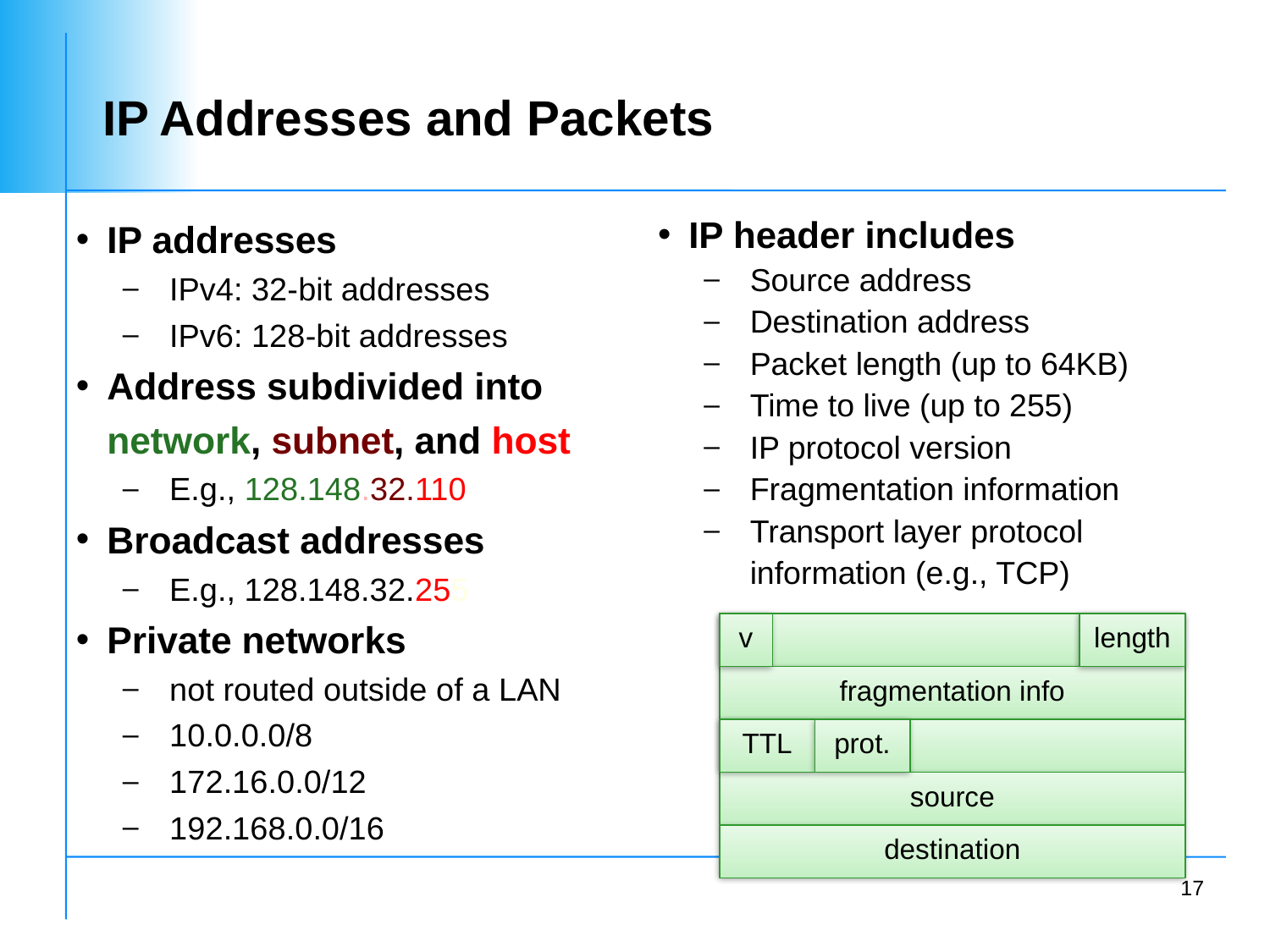

# IP Addresses and Packets
IP addresses
IPv4: 32-bit addresses
IPv6: 128-bit addresses
Address subdivided into network, subnet, and host
E.g., 128.148.32.110
Broadcast addresses
E.g., 128.148.32.255
Private networks
not routed outside of a LAN
10.0.0.0/8
172.16.0.0/12
192.168.0.0/16
IP header includes
Source address
Destination address
Packet length (up to 64KB)
Time to live (up to 255)
IP protocol version
Fragmentation information
Transport layer protocol information (e.g., TCP)

v
length
fragmentation info

TTL
prot.
source
destination